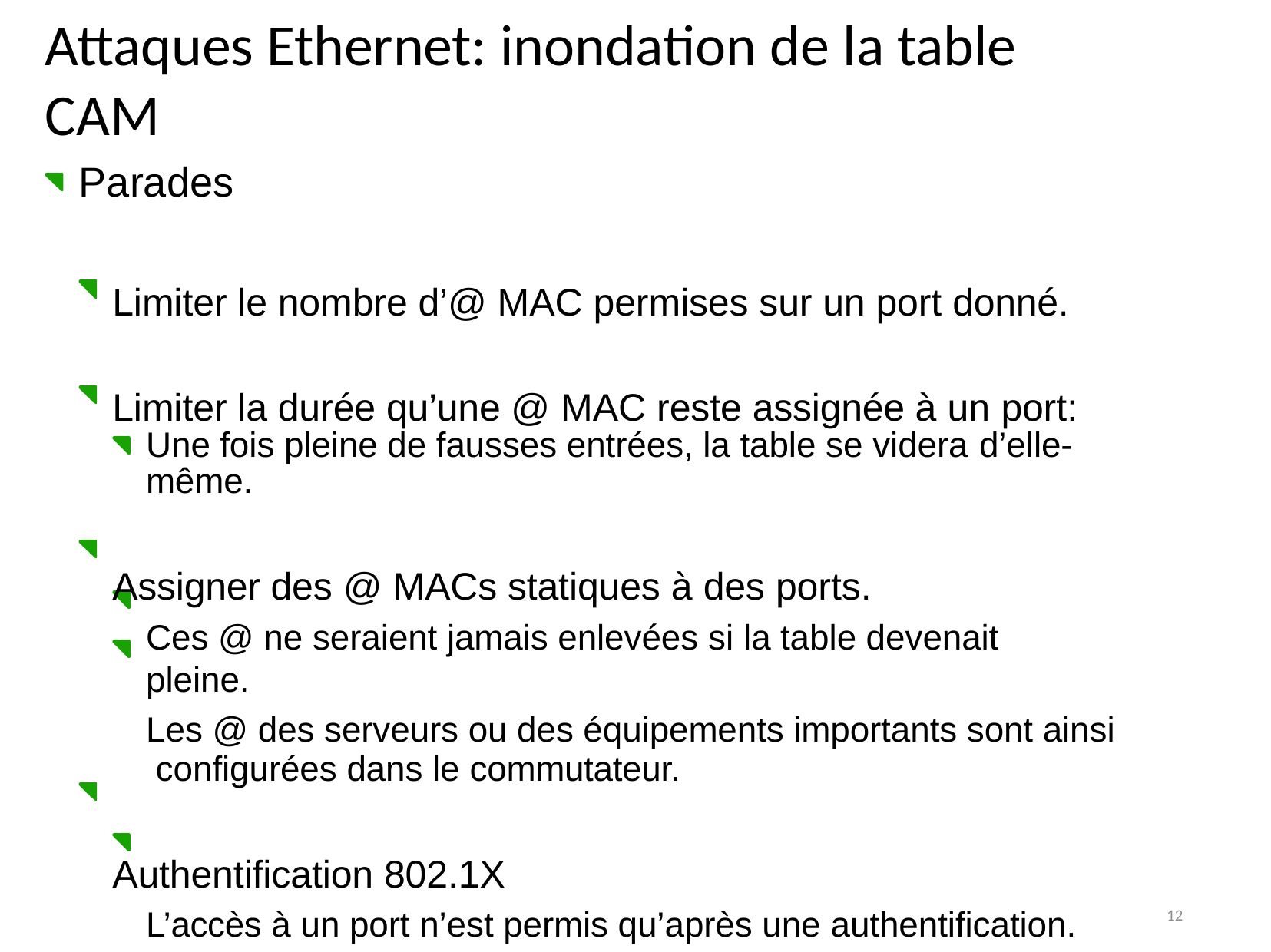

# Attaques Ethernet: inondation de la table CAM
Parades
Limiter le nombre d’@ MAC permises sur un port donné.  Limiter la durée qu’une @ MAC reste assignée à un port:
Une fois pleine de fausses entrées, la table se videra d’elle-même.

Assigner des @ MACs statiques à des ports.
Ces @ ne seraient jamais enlevées si la table devenait pleine.
Les @ des serveurs ou des équipements importants sont ainsi  configurées dans le commutateur.

Authentification 802.1X
L’accès à un port n’est permis qu’après une authentification.

12